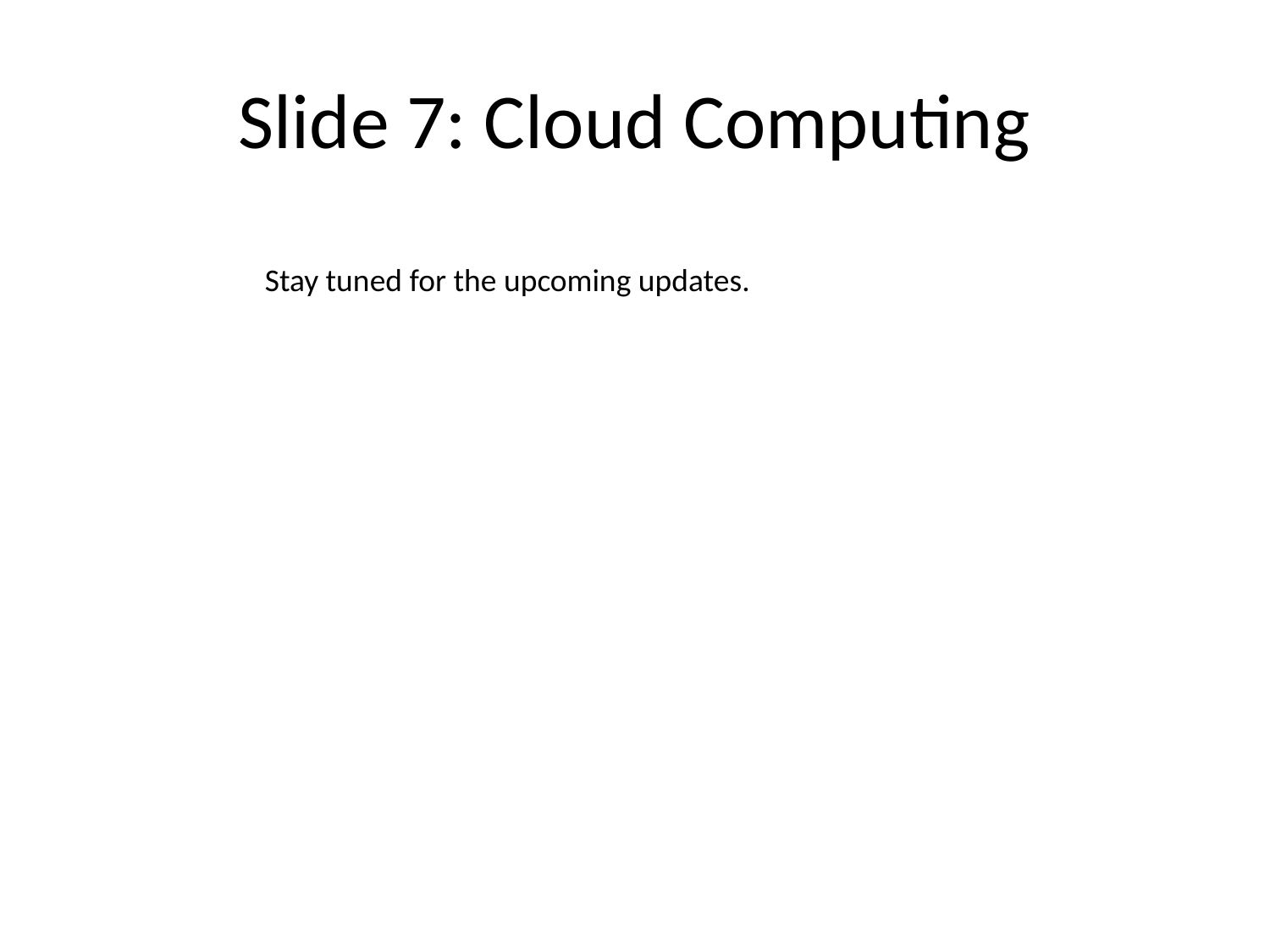

# Slide 7: Cloud Computing
Stay tuned for the upcoming updates.